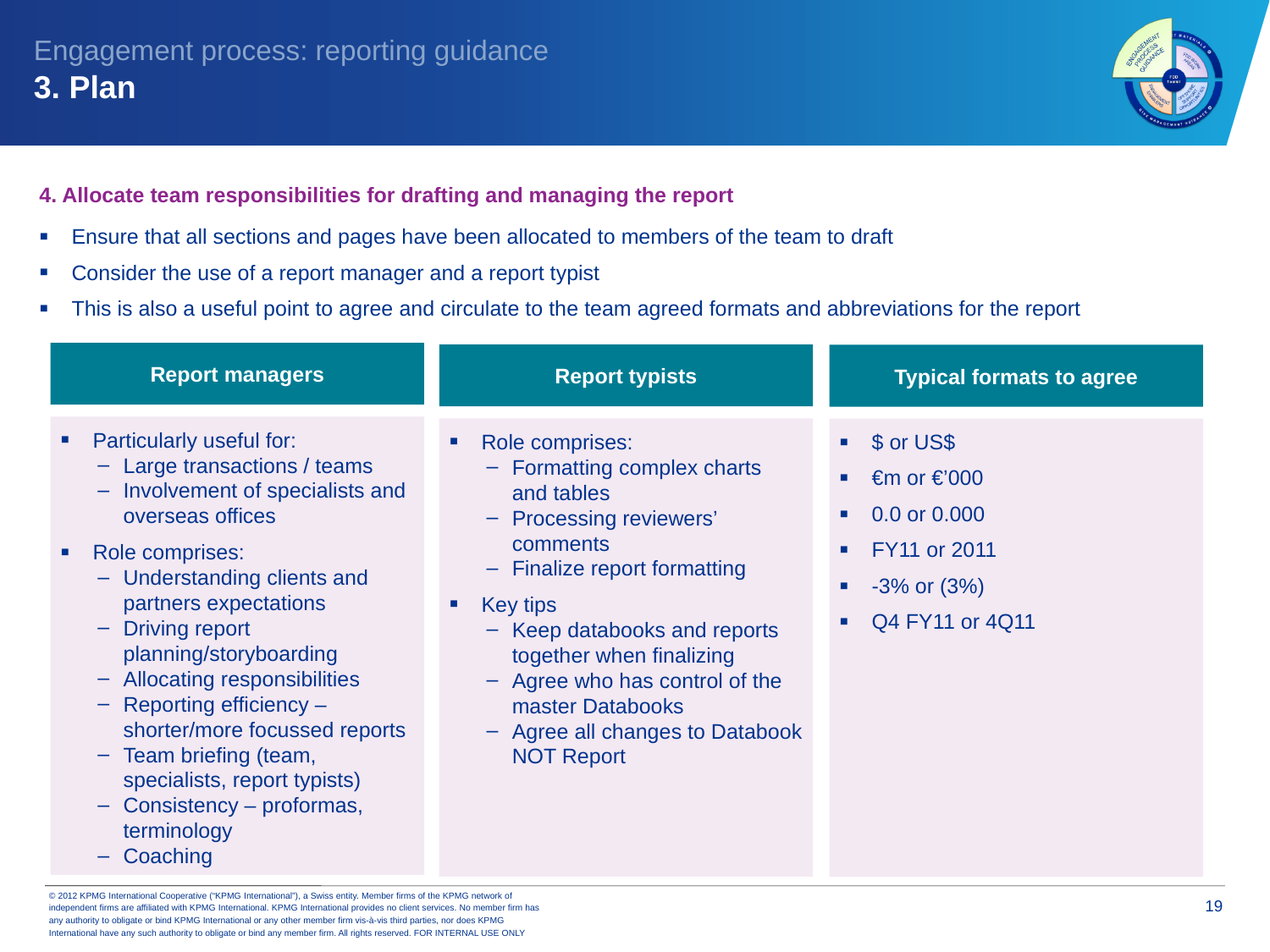

Engagement process: reporting guidance
3. Plan
4. Allocate team responsibilities for drafting and managing the report
Ensure that all sections and pages have been allocated to members of the team to draft
Consider the use of a report manager and a report typist
This is also a useful point to agree and circulate to the team agreed formats and abbreviations for the report

Report managers
Report typists
Typical formats to agree
Particularly useful for:
Large transactions / teams
Involvement of specialists and overseas offices
Role comprises:
Understanding clients and partners expectations
Driving report planning/storyboarding
Allocating responsibilities
Reporting efficiency – shorter/more focussed reports
Team briefing (team, specialists, report typists)
Consistency – proformas, terminology
Coaching

Role comprises:
Formatting complex charts and tables
Processing reviewers’ comments
Finalize report formatting
Key tips
Keep databooks and reports together when finalizing
Agree who has control of the master Databooks
Agree all changes to Databook NOT Report

$ or US$
€m or €’000
0.0 or 0.000
FY11 or 2011
-3% or (3%)
Q4 FY11 or 4Q11